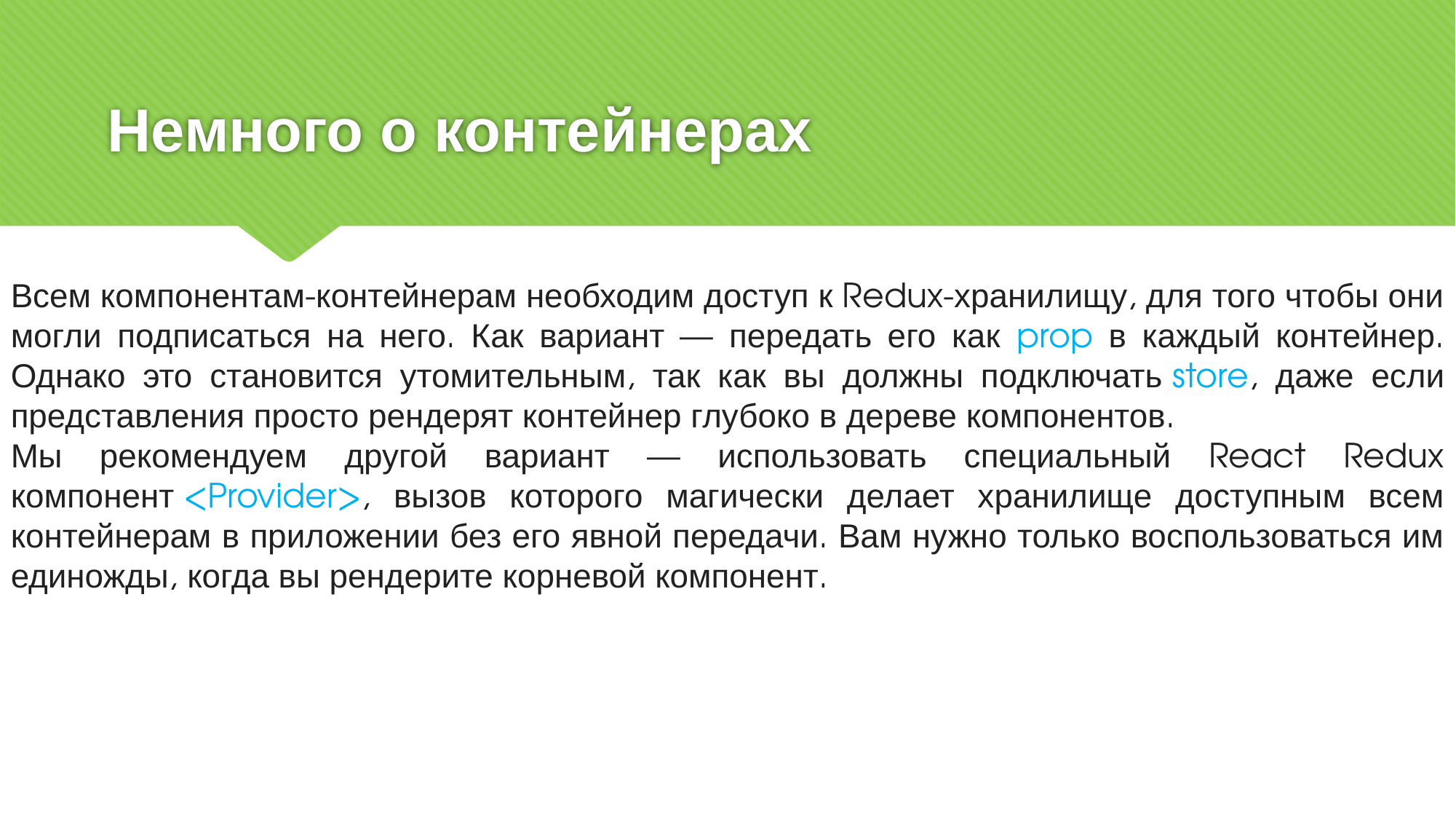

# Немного о контейнерах
Всем компонентам-контейнерам необходим доступ к Redux-хранилищу, для того чтобы они могли подписаться на него. Как вариант — передать его как prop в каждый контейнер. Однако это становится утомительным, так как вы должны подключать store, даже если представления просто рендерят контейнер глубоко в дереве компонентов.
Мы рекомендуем другой вариант — использовать специальный React Redux компонент <Provider>, вызов которого магически делает хранилище доступным всем контейнерам в приложении без его явной передачи. Вам нужно только воспользоваться им единожды, когда вы рендерите корневой компонент.